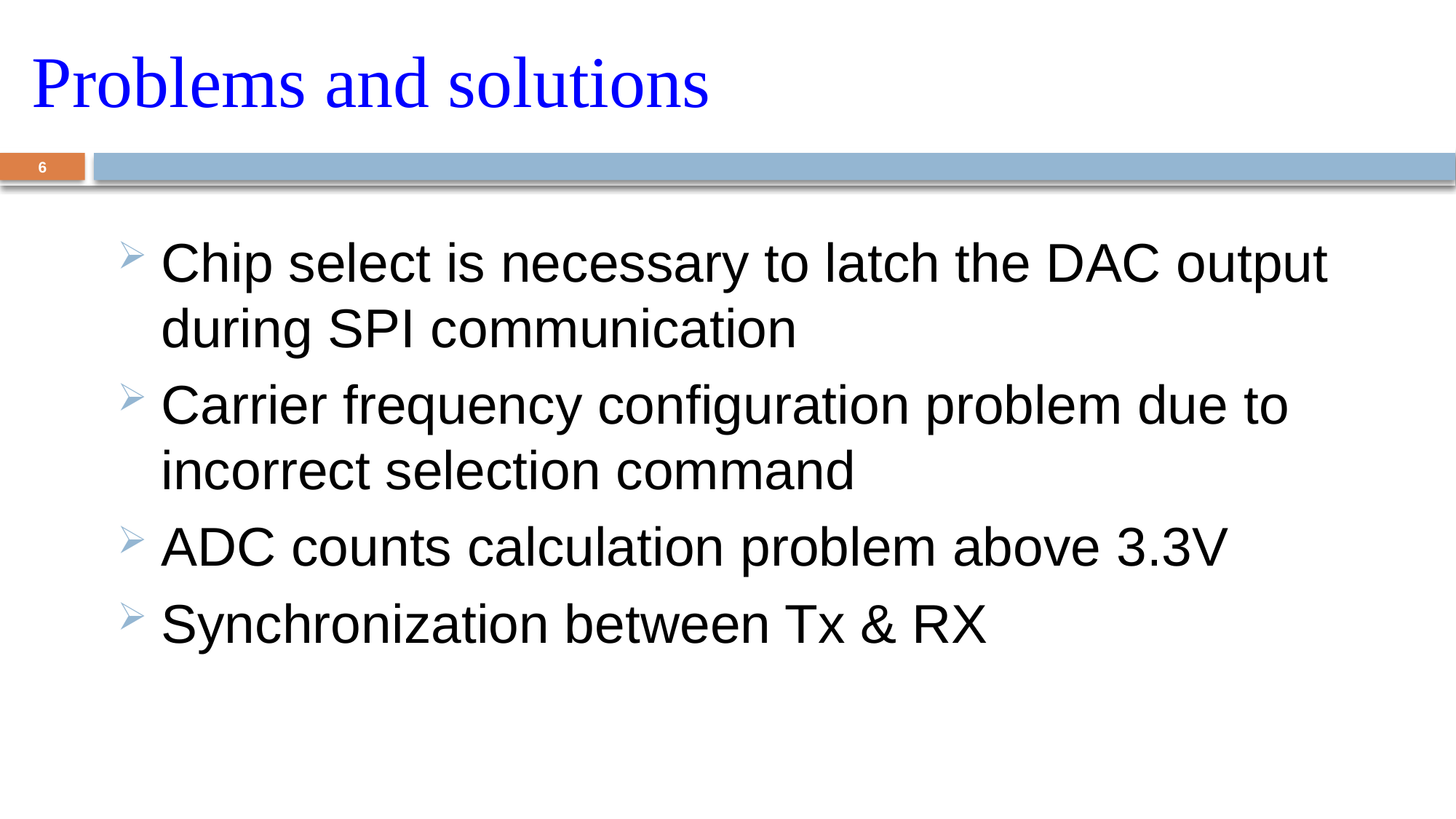

# Problems and solutions
6
Chip select is necessary to latch the DAC output during SPI communication
Carrier frequency configuration problem due to incorrect selection command
ADC counts calculation problem above 3.3V
Synchronization between Tx & RX